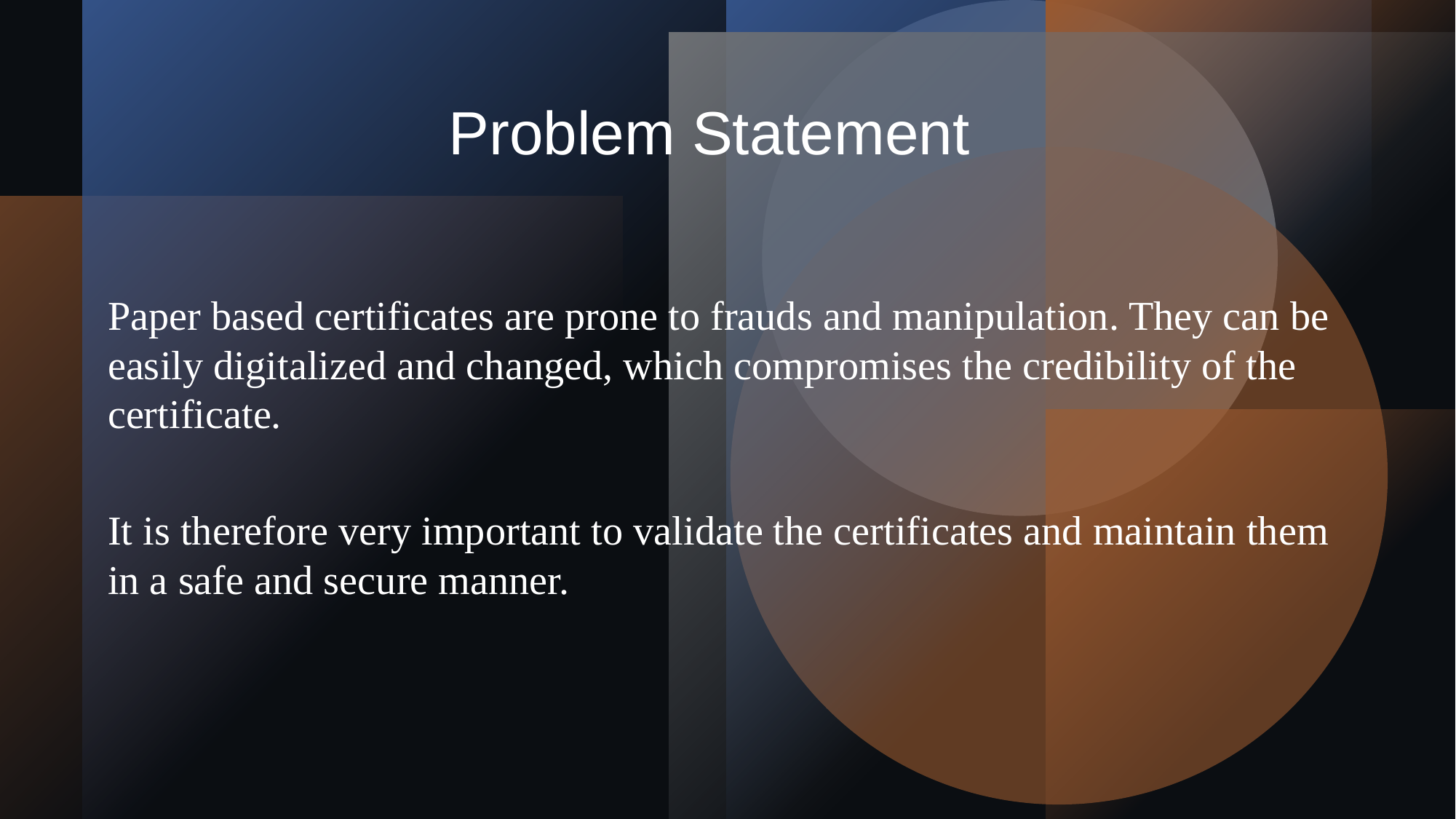

# Problem Statement
Paper based certificates are prone to frauds and manipulation. They can be easily digitalized and changed, which compromises the credibility of the certificate.
It is therefore very important to validate the certificates and maintain them in a safe and secure manner.